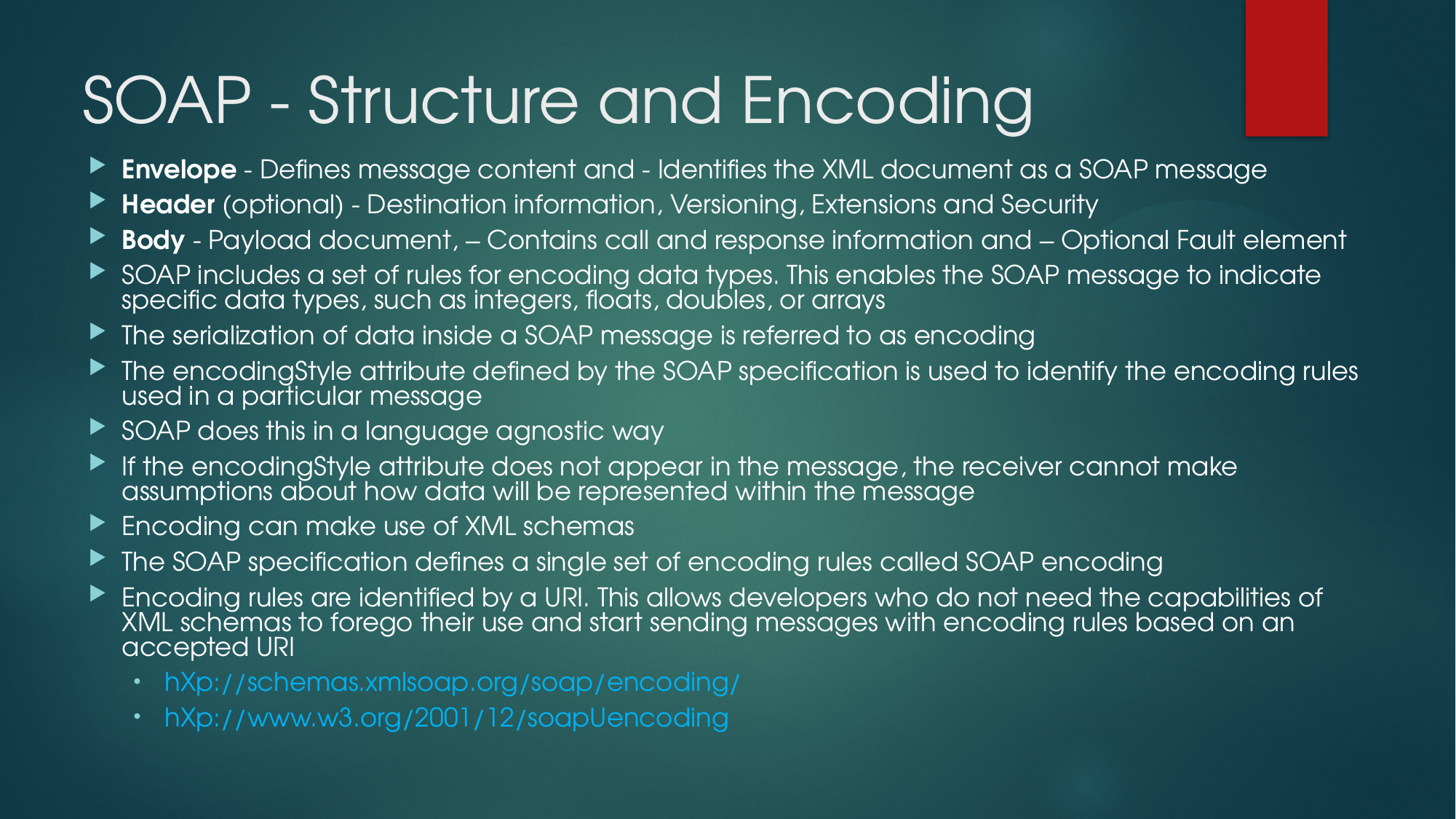

# SOAP - Structure and Encoding
Envelope - Defines message content and - Identifies the XML document as a SOAP message
Header (optional) - Destination information, Versioning, Extensions and Security
Body - Payload document, – Contains call and response information and – Optional Fault element
SOAP includes a set of rules for encoding data types. This enables the SOAP message to indicate specific data types, such as integers, floats, doubles, or arrays
The serialization of data inside a SOAP message is referred to as encoding
The encodingStyle attribute defined by the SOAP specification is used to identify the encoding rules used in a particular message
SOAP does this in a language agnostic way
If the encodingStyle attribute does not appear in the message, the receiver cannot make assumptions about how data will be represented within the message
Encoding can make use of XML schemas
The SOAP specification defines a single set of encoding rules called SOAP encoding
Encoding rules are identified by a URI. This allows developers who do not need the capabilities of XML schemas to forego their use and start sending messages with encoding rules based on an accepted URI
hXp://schemas.xmlsoap.org/soap/encoding/
hXp://www.w3.org/2001/12/soapUencoding